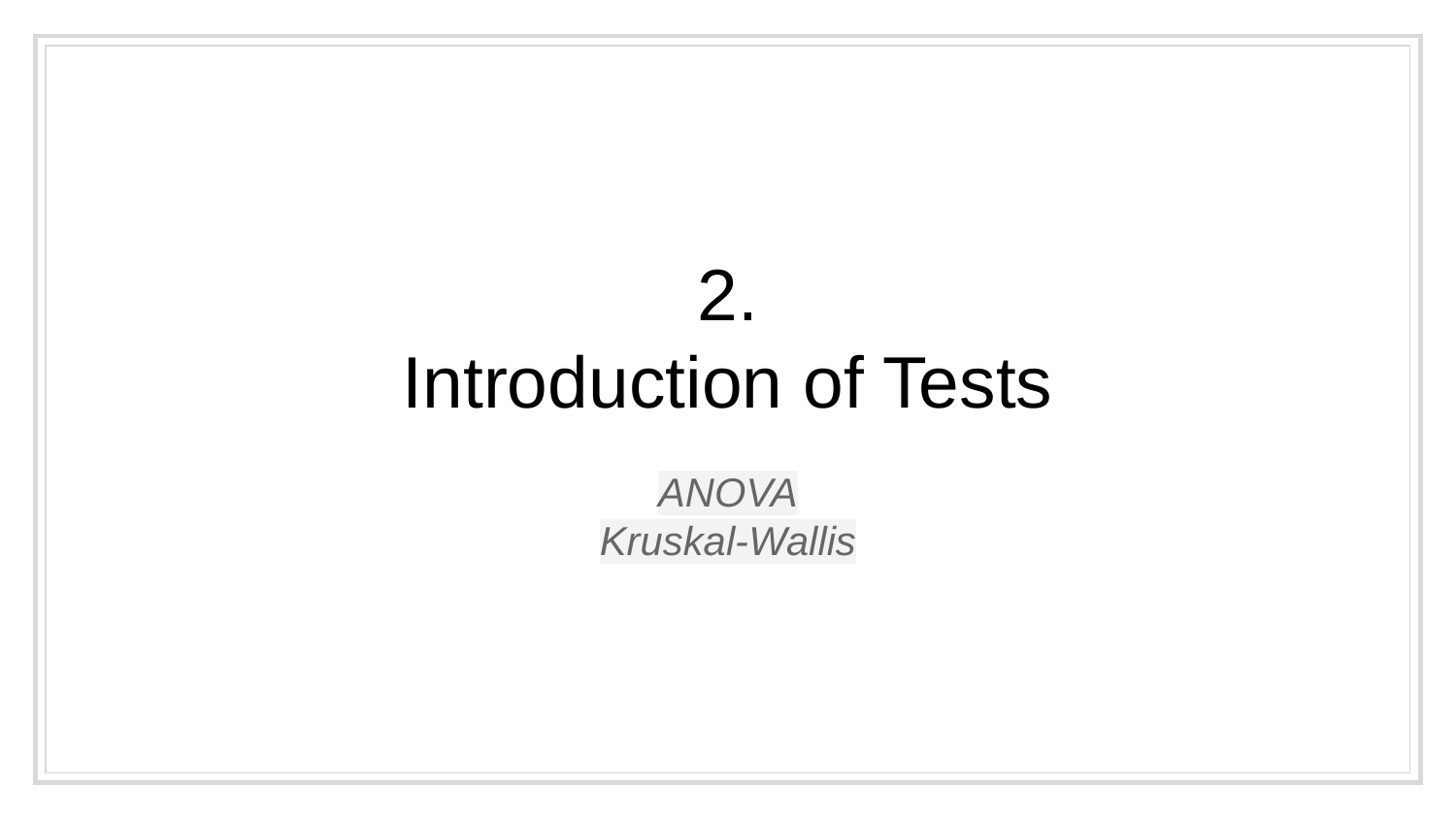

# 2. Introduction of Tests
ANOVA
Kruskal-Wallis